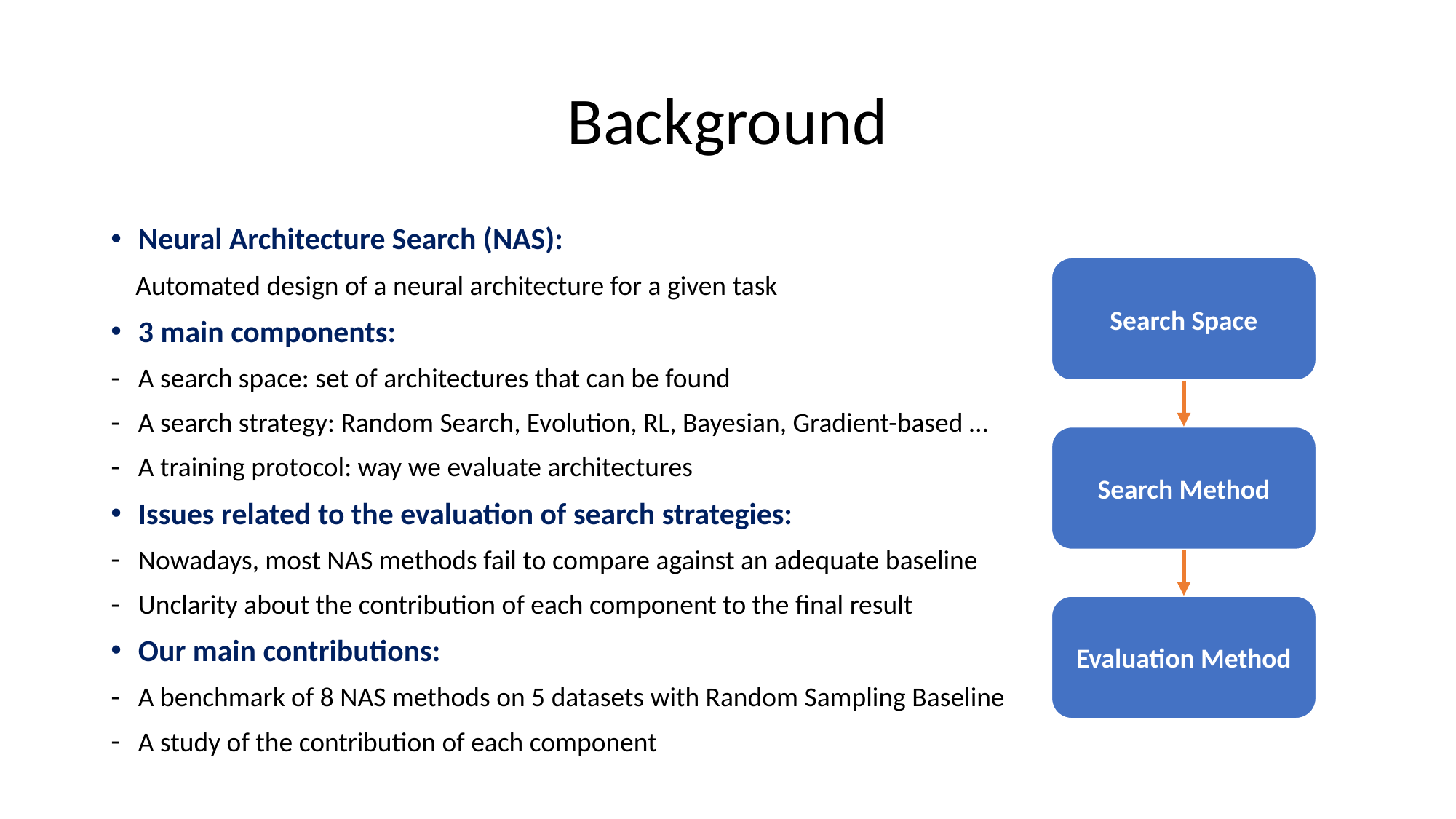

# Background
Neural Architecture Search (NAS):
    Automated design of a neural architecture for a given task
3 main components:
A search space: set of architectures that can be found
A search strategy: Random Search, Evolution, RL, Bayesian, Gradient-based …
A training protocol: way we evaluate architectures
Issues related to the evaluation of search strategies:
Nowadays, most NAS methods fail to compare against an adequate baseline
Unclarity about the contribution of each component to the final result
Our main contributions:
A benchmark of 8 NAS methods on 5 datasets with Random Sampling Baseline
A study of the contribution of each component
Search Space
Search Method
Evaluation Method